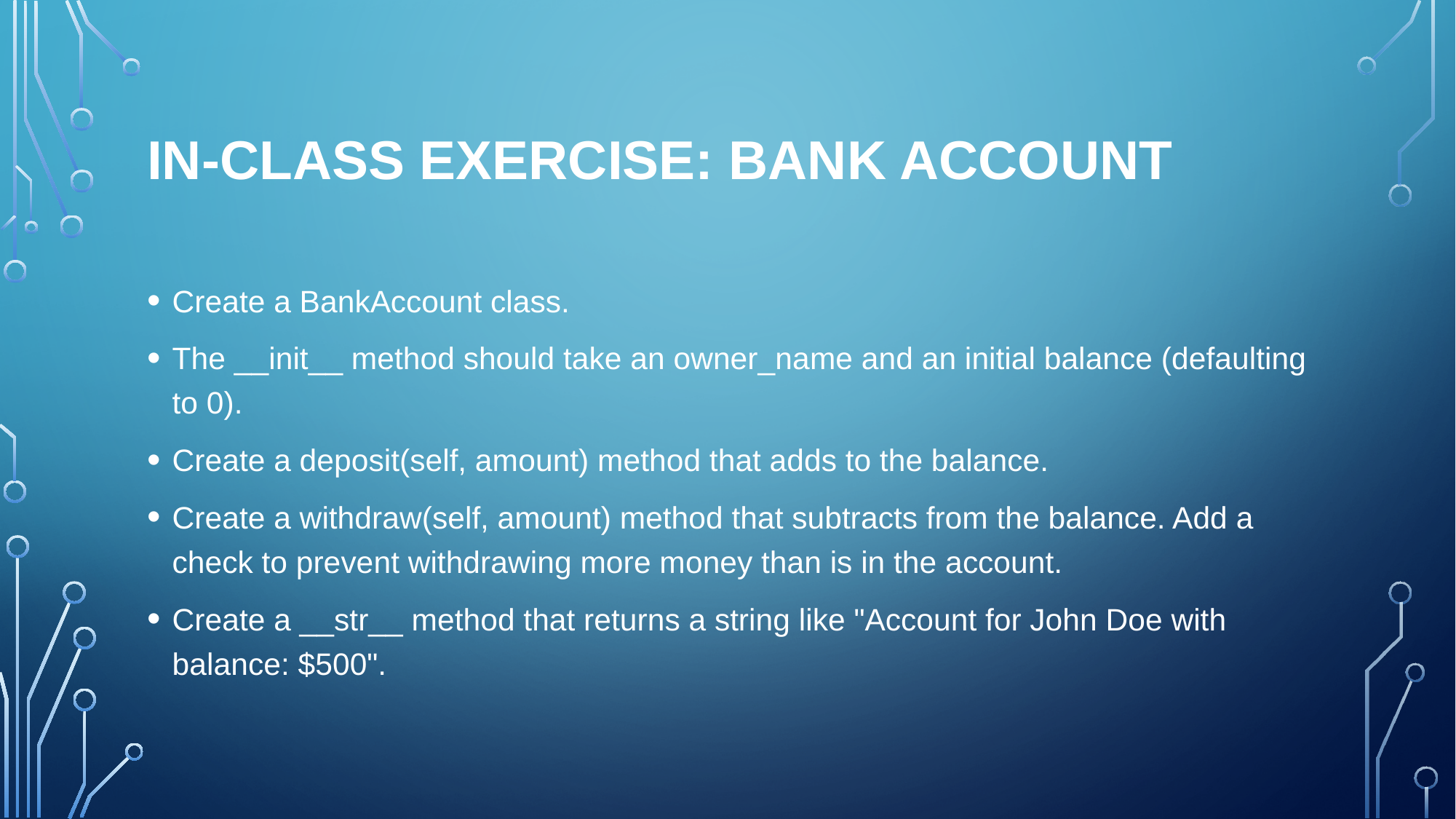

# In-Class Exercise: Bank Account
Create a BankAccount class.
The __init__ method should take an owner_name and an initial balance (defaulting to 0).
Create a deposit(self, amount) method that adds to the balance.
Create a withdraw(self, amount) method that subtracts from the balance. Add a check to prevent withdrawing more money than is in the account.
Create a __str__ method that returns a string like "Account for John Doe with balance: $500".